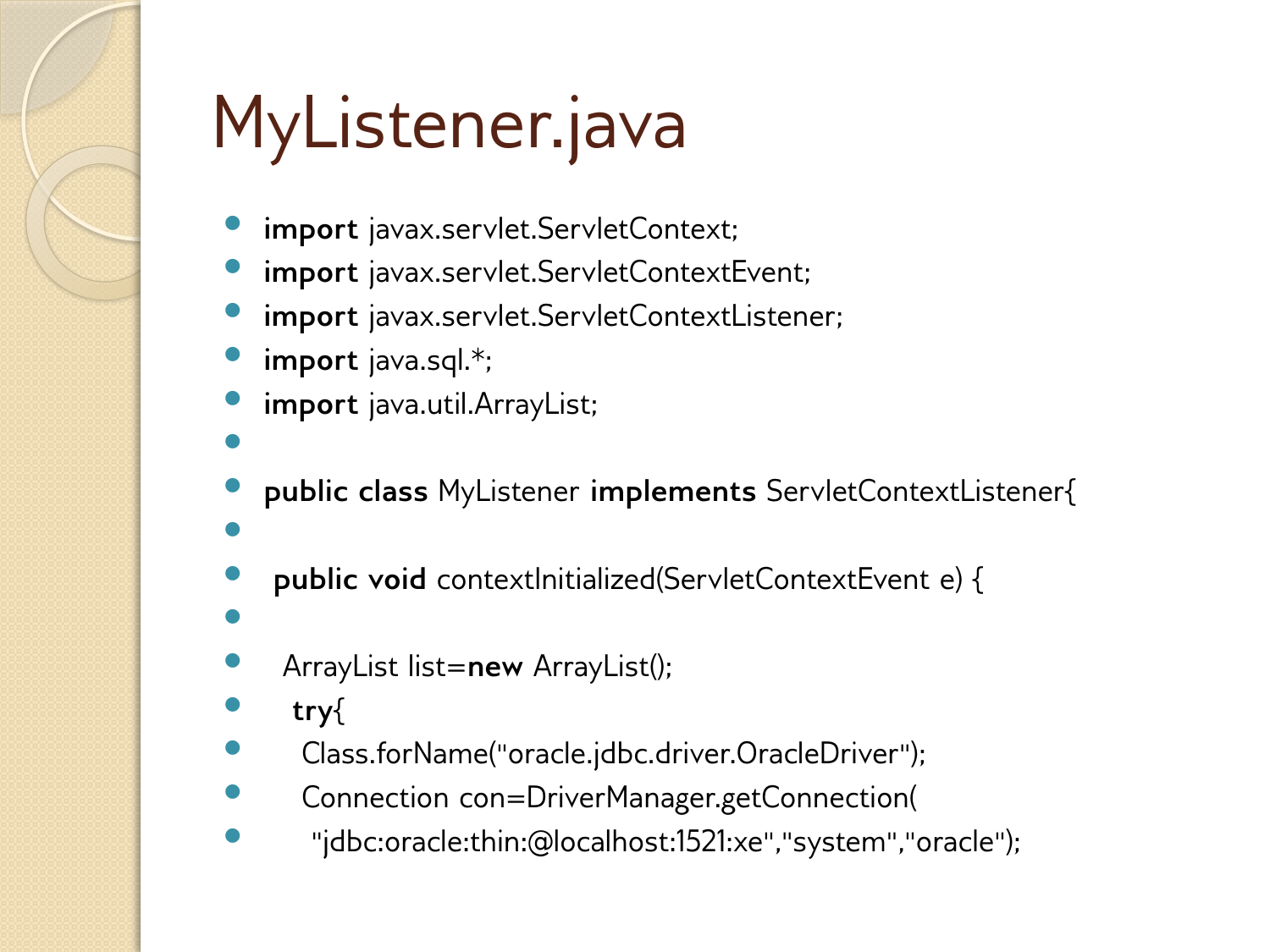

# MyListener.java
import javax.servlet.ServletContext;
import javax.servlet.ServletContextEvent;
import javax.servlet.ServletContextListener;
import java.sql.*;
import java.util.ArrayList;

public class MyListener implements ServletContextListener{

 public void contextInitialized(ServletContextEvent e) {

  ArrayList list=new ArrayList();
   try{
    Class.forName("oracle.jdbc.driver.OracleDriver");
    Connection con=DriverManager.getConnection(
     "jdbc:oracle:thin:@localhost:1521:xe","system","oracle");